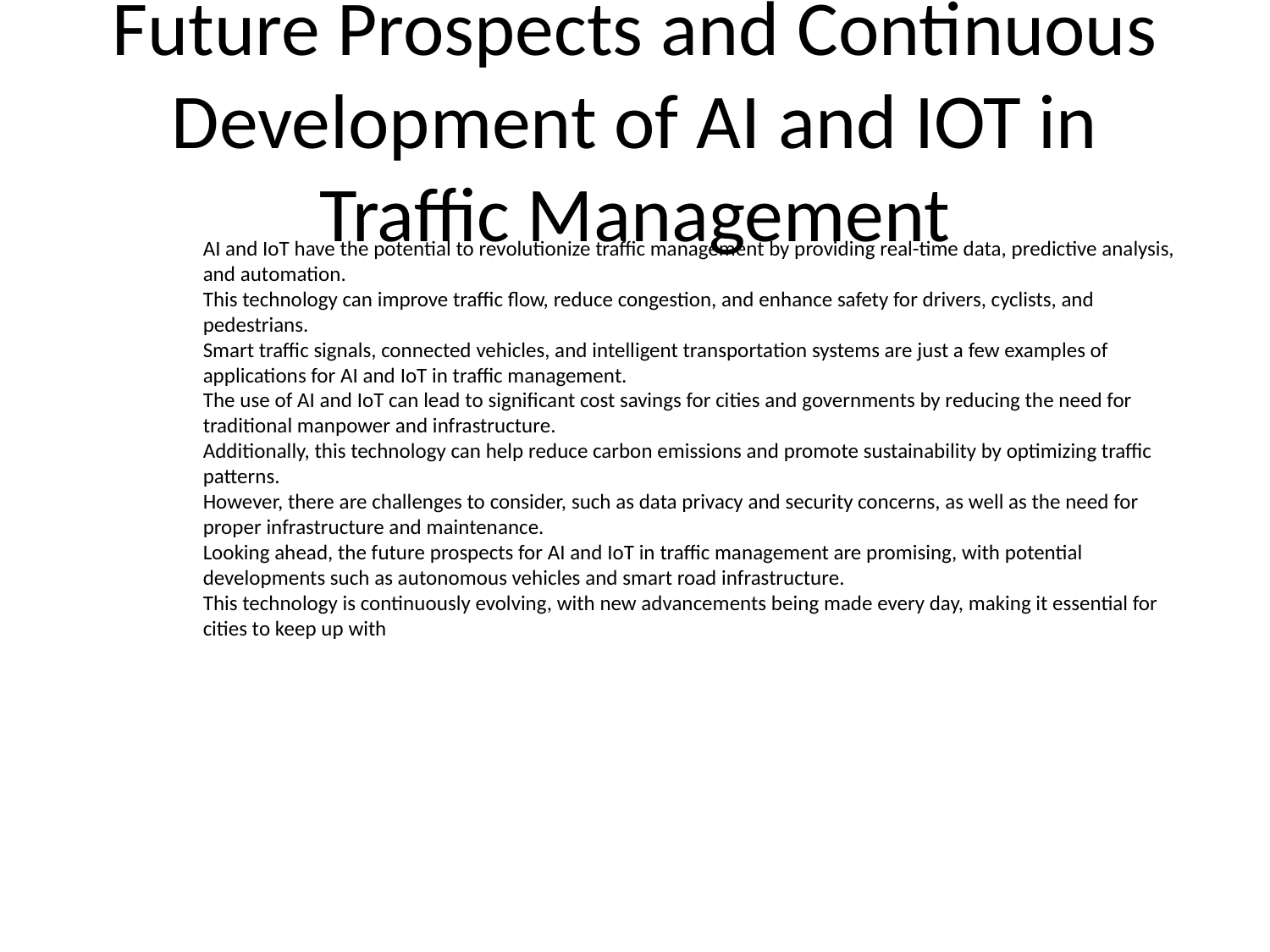

# Future Prospects and Continuous Development of AI and IOT in Traffic Management

AI and IoT have the potential to revolutionize traffic management by providing real-time data, predictive analysis, and automation.
This technology can improve traffic flow, reduce congestion, and enhance safety for drivers, cyclists, and pedestrians.
Smart traffic signals, connected vehicles, and intelligent transportation systems are just a few examples of applications for AI and IoT in traffic management.
The use of AI and IoT can lead to significant cost savings for cities and governments by reducing the need for traditional manpower and infrastructure.
Additionally, this technology can help reduce carbon emissions and promote sustainability by optimizing traffic patterns.
However, there are challenges to consider, such as data privacy and security concerns, as well as the need for proper infrastructure and maintenance.
Looking ahead, the future prospects for AI and IoT in traffic management are promising, with potential developments such as autonomous vehicles and smart road infrastructure.
This technology is continuously evolving, with new advancements being made every day, making it essential for cities to keep up with